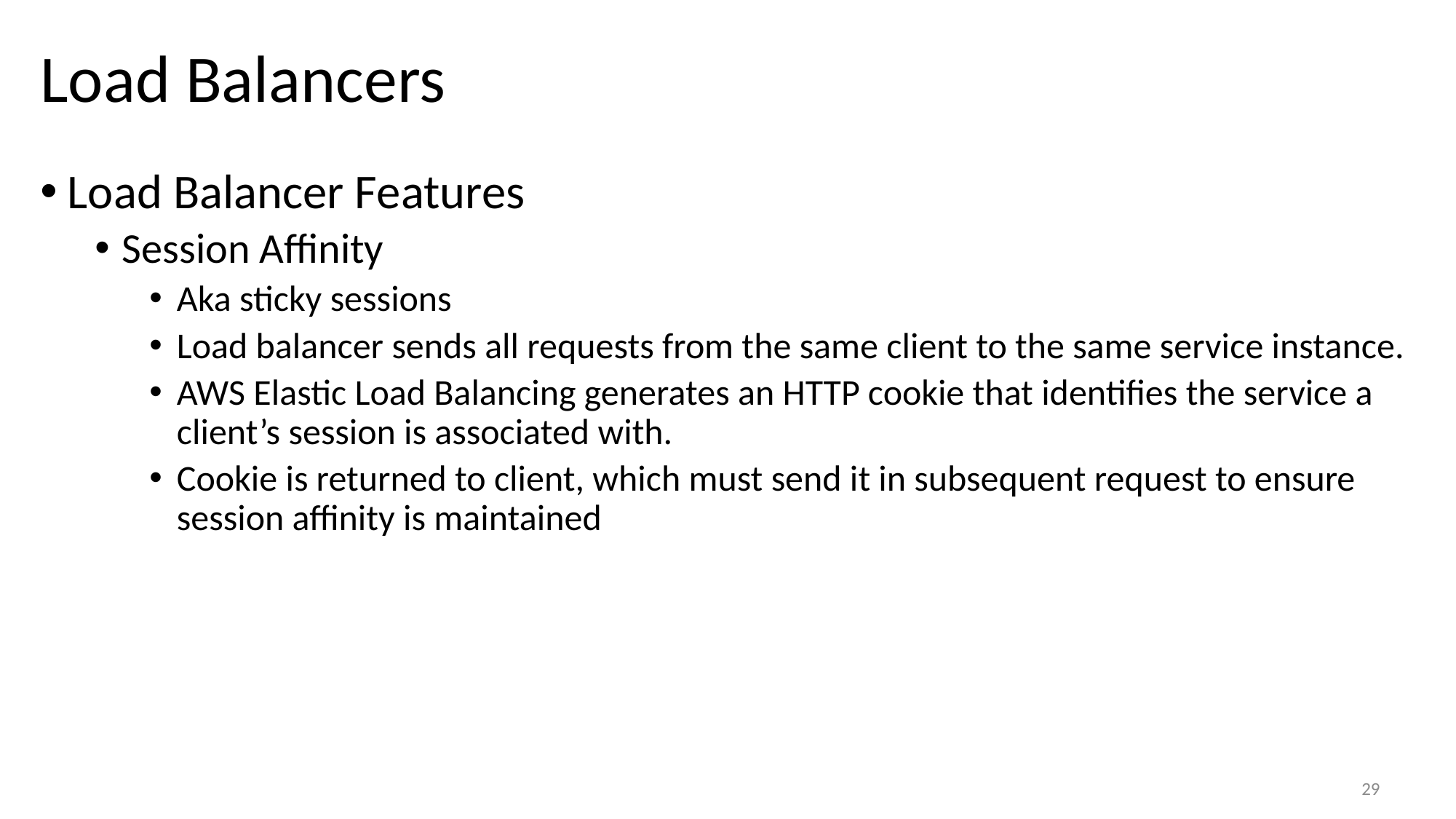

# Load Balancers
Load Balancer Features
Session Affinity
Aka sticky sessions
Load balancer sends all requests from the same client to the same service instance.
AWS Elastic Load Balancing generates an HTTP cookie that identifies the service a client’s session is associated with.
Cookie is returned to client, which must send it in subsequent request to ensure session affinity is maintained